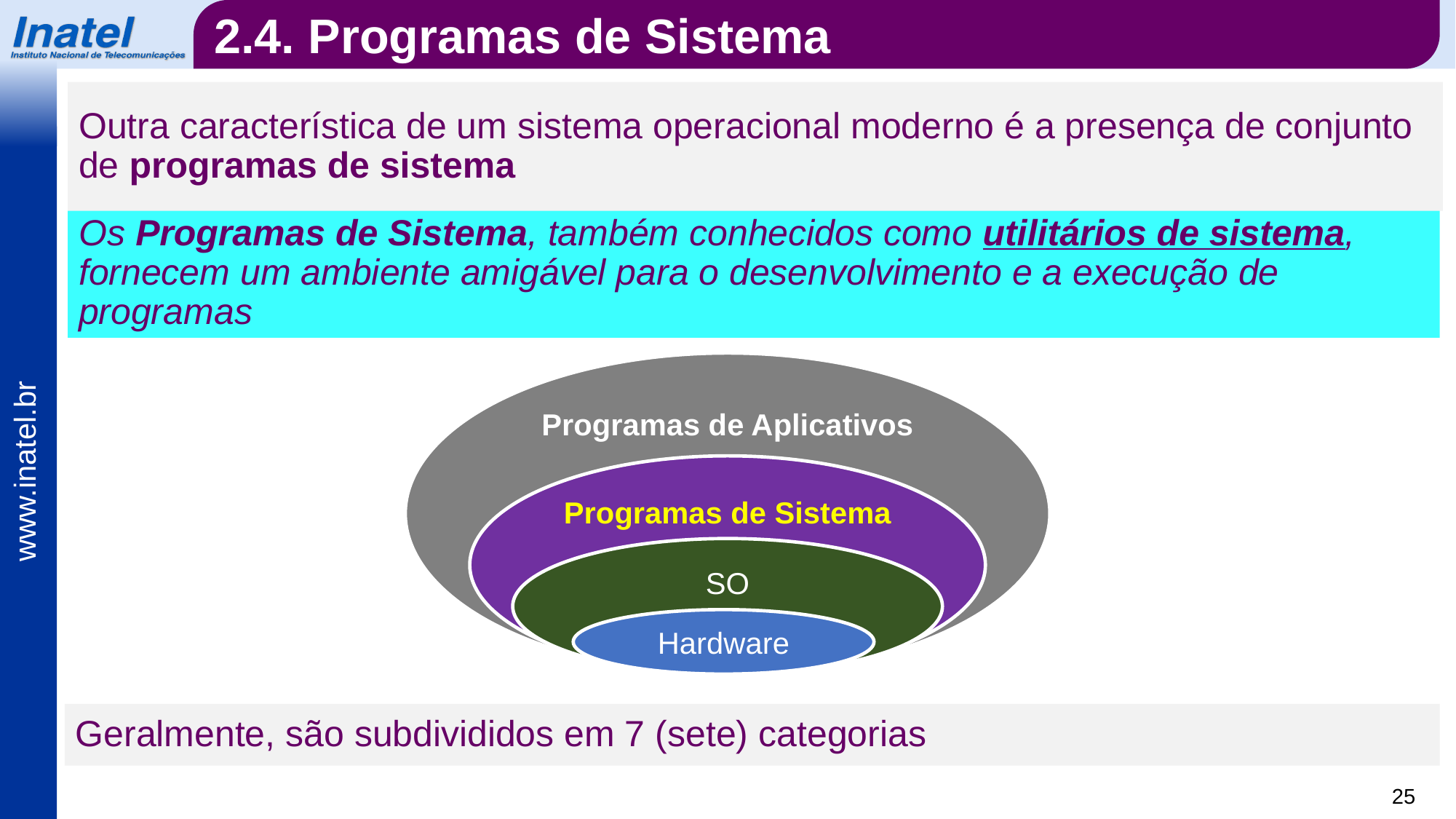

2.4. Programas de Sistema
Outra característica de um sistema operacional moderno é a presença de conjunto de programas de sistema
Os Programas de Sistema, também conhecidos como utilitários de sistema, fornecem um ambiente amigável para o desenvolvimento e a execução de programas
Programas de Aplicativos
Programas de Sistema
SO
Hardware
Geralmente, são subdivididos em 7 (sete) categorias